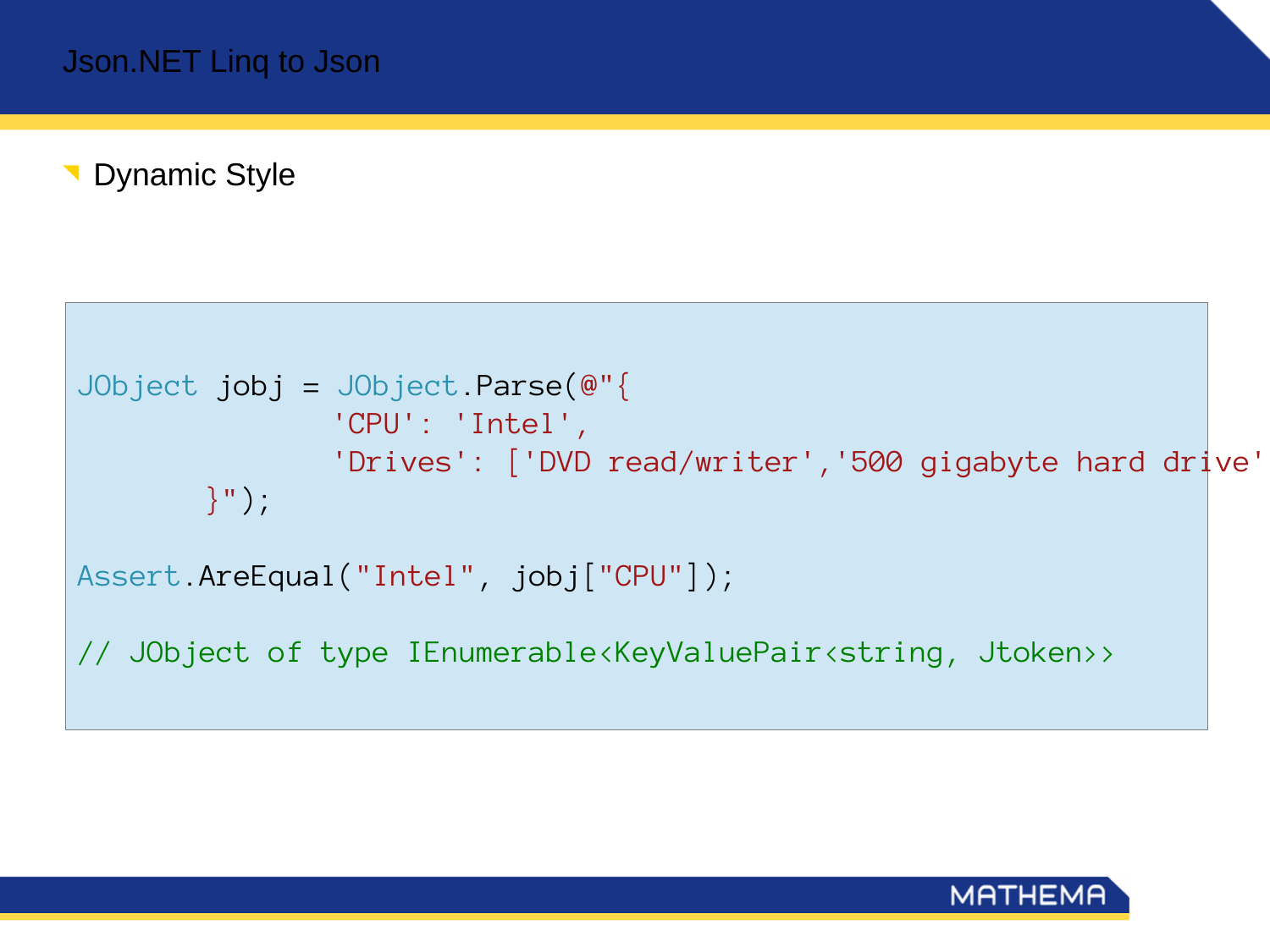

Json.NET Linq to Json
Dynamic Style
JObject jobj = JObject.Parse(@"{
		'CPU': 'Intel',
		'Drives': ['DVD read/writer','500 gigabyte hard drive']
	}");

Assert.AreEqual("Intel", jobj["CPU"]);

// JObject of type IEnumerable<KeyValuePair<string, Jtoken>>